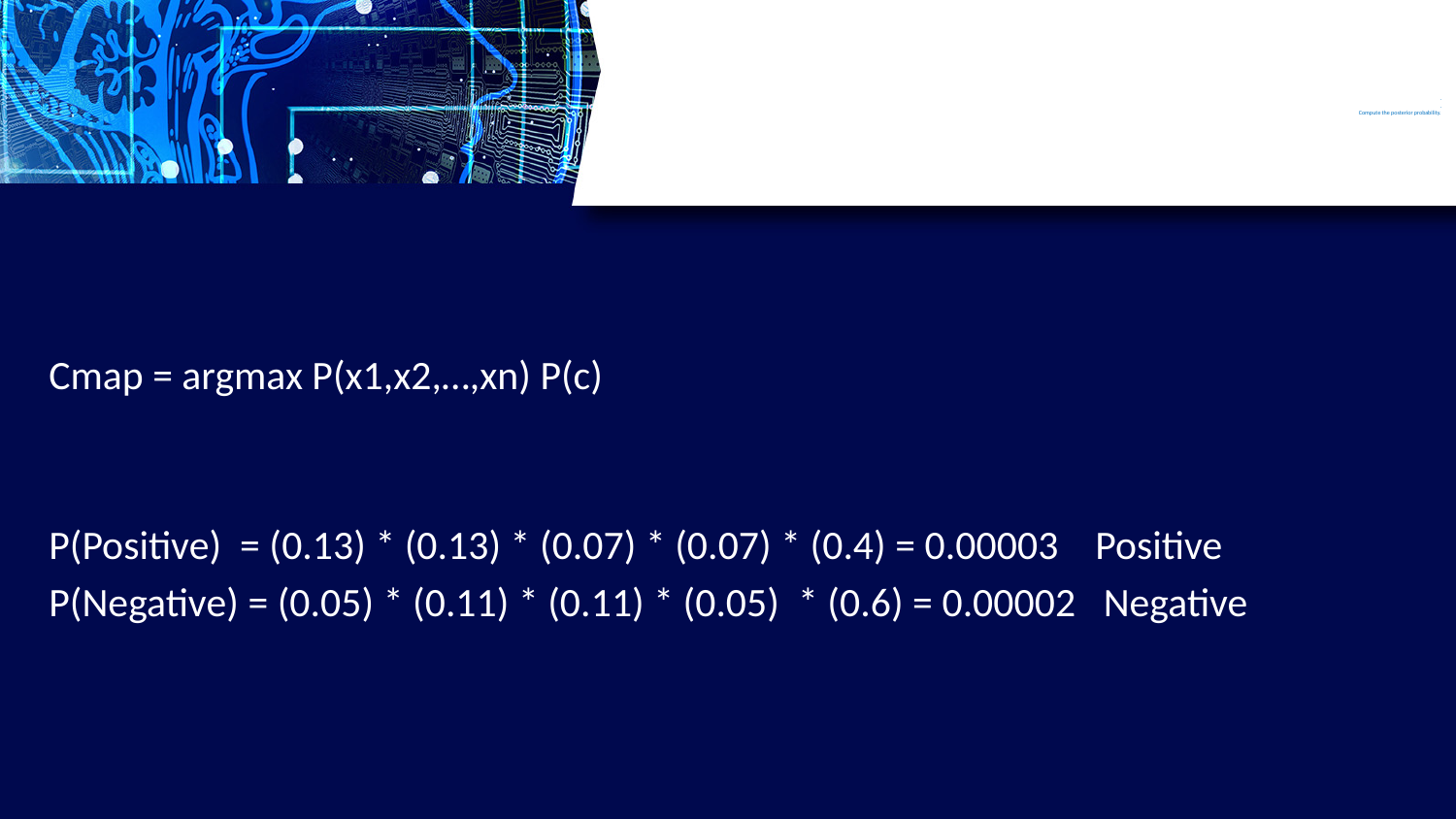

# . . Compute the posterior probability.
Cmap = argmax P(x1,x2,…,xn) P(c)

P(Positive)  = (0.13) * (0.13) * (0.07) * (0.07) * (0.4) = 0.00003    Positive
P(Negative) = (0.05) * (0.11) * (0.11) * (0.05)  * (0.6) = 0.00002   Negative